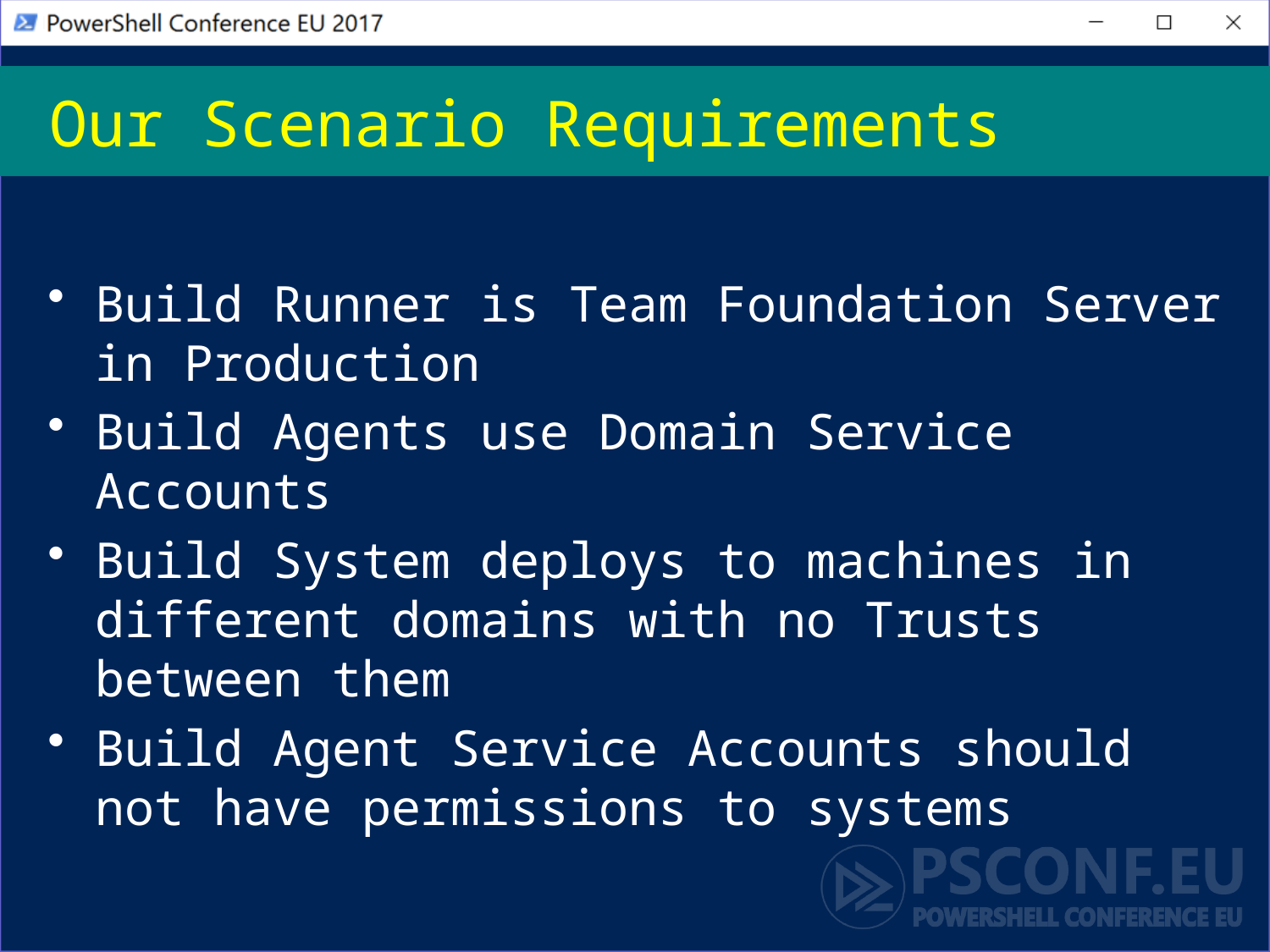

# Our Scenario Requirements
Build Runner is Team Foundation Server in Production
Build Agents use Domain Service Accounts
Build System deploys to machines in different domains with no Trusts between them
Build Agent Service Accounts should not have permissions to systems